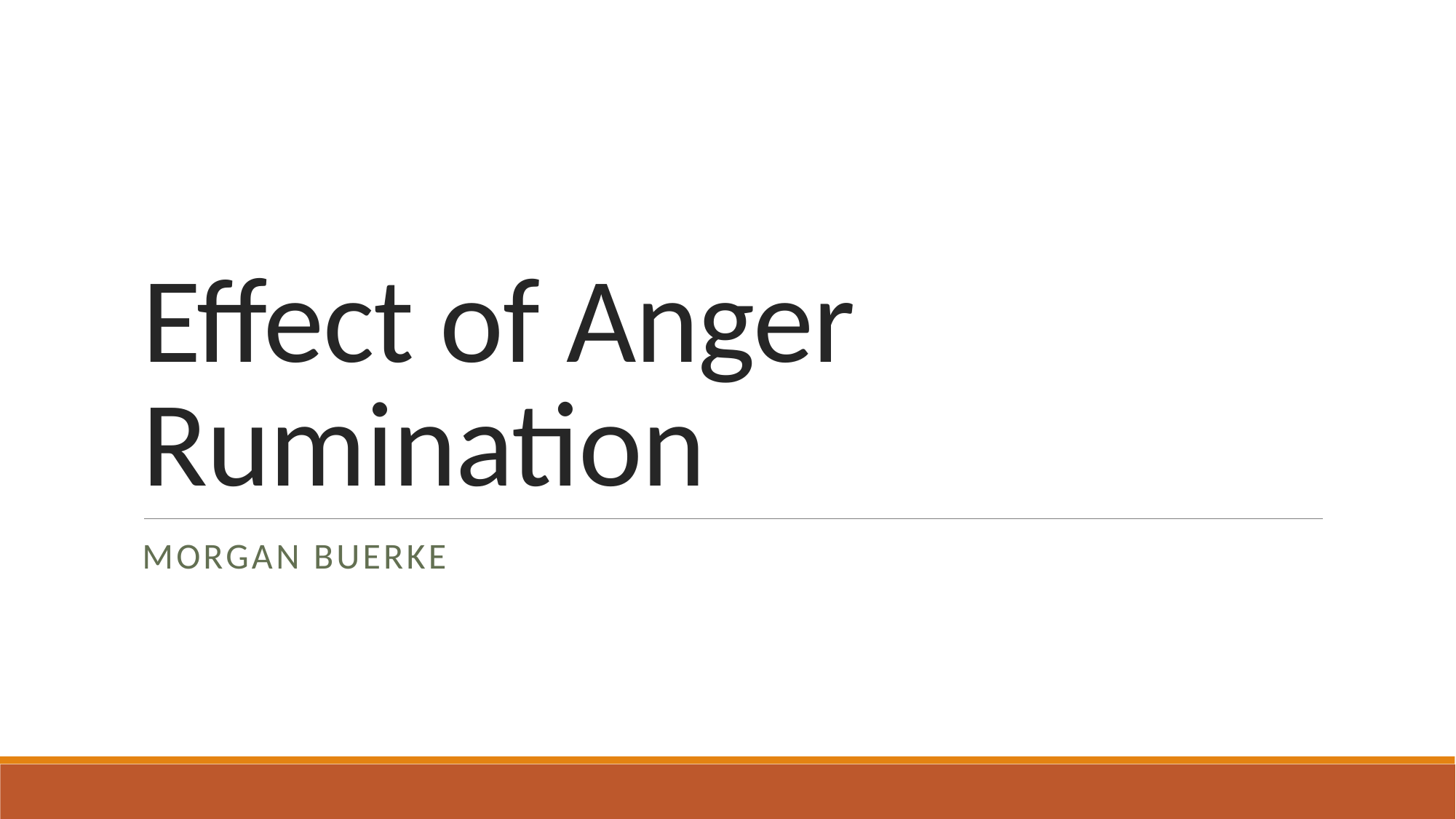

# Effect of Anger Rumination
Morgan Buerke